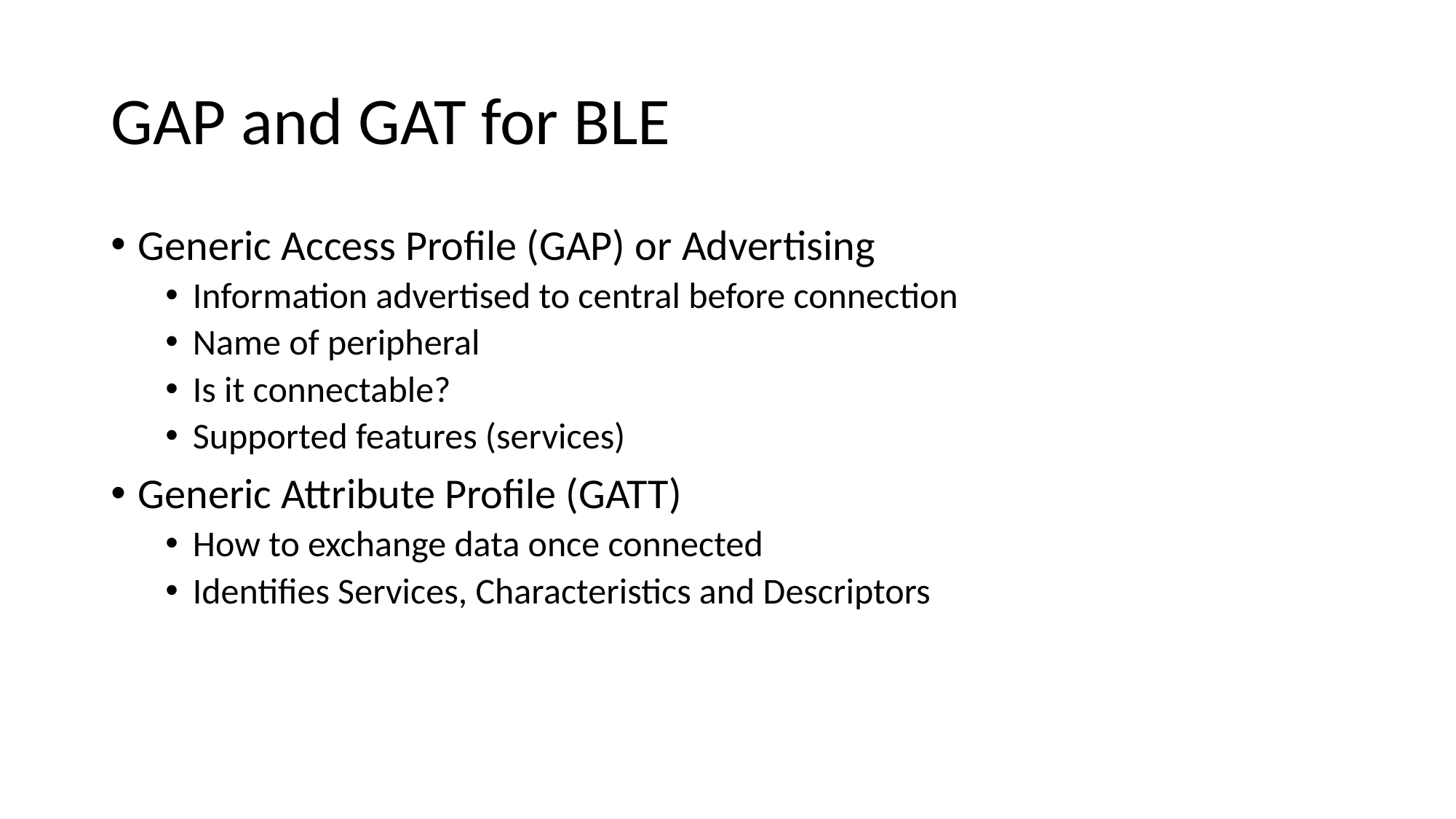

# GAP and GAT for BLE
Generic Access Profile (GAP) or Advertising
Information advertised to central before connection
Name of peripheral
Is it connectable?
Supported features (services)
Generic Attribute Profile (GATT)
How to exchange data once connected
Identifies Services, Characteristics and Descriptors